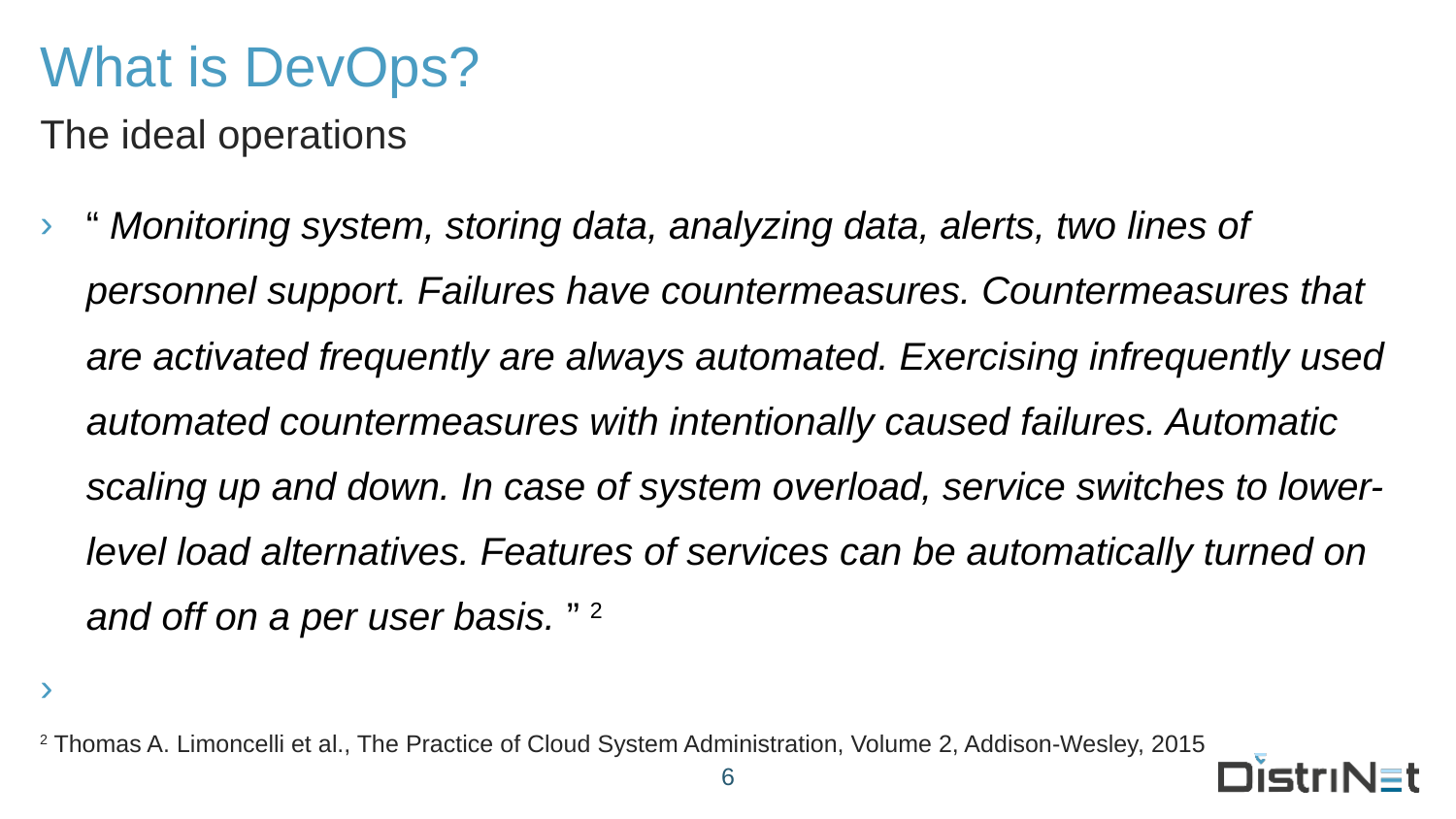

# What is DevOps?
The ideal operations
“ Monitoring system, storing data, analyzing data, alerts, two lines of personnel support. Failures have countermeasures. Countermeasures that are activated frequently are always automated. Exercising infrequently used automated countermeasures with intentionally caused failures. Automatic scaling up and down. In case of system overload, service switches to lower-level load alternatives. Features of services can be automatically turned on and off on a per user basis. ” 2

2 Thomas A. Limoncelli et al., The Practice of Cloud System Administration, Volume 2, Addison-Wesley, 2015
6